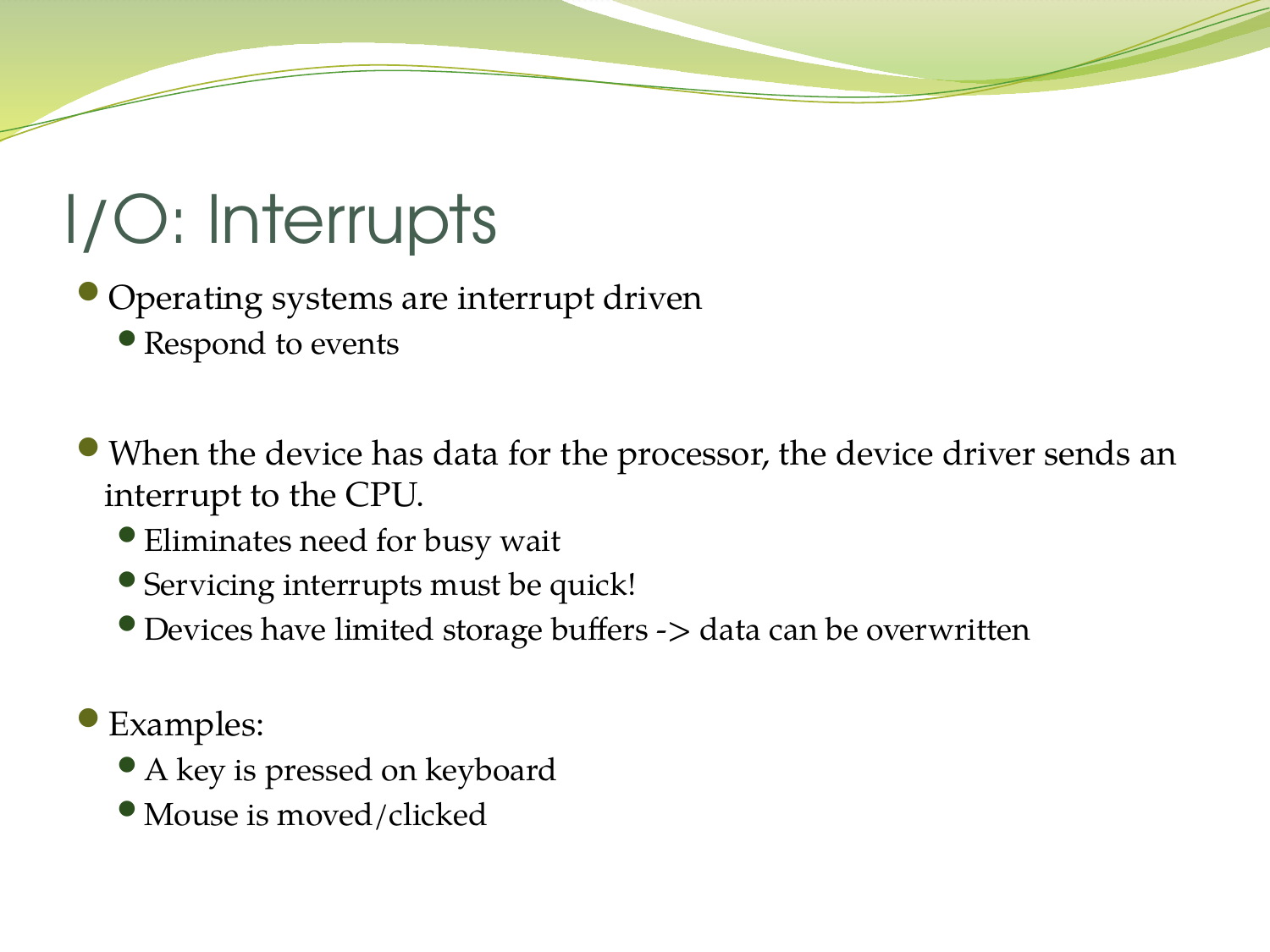

# I/O: Interrupts
Operating systems are interrupt driven
Respond to events

When the device has data for the processor, the device driver sends an interrupt to the CPU.
Eliminates need for busy wait
Servicing interrupts must be quick!
Devices have limited storage buffers -> data can be overwritten

Examples:
A key is pressed on keyboard
Mouse is moved/clicked